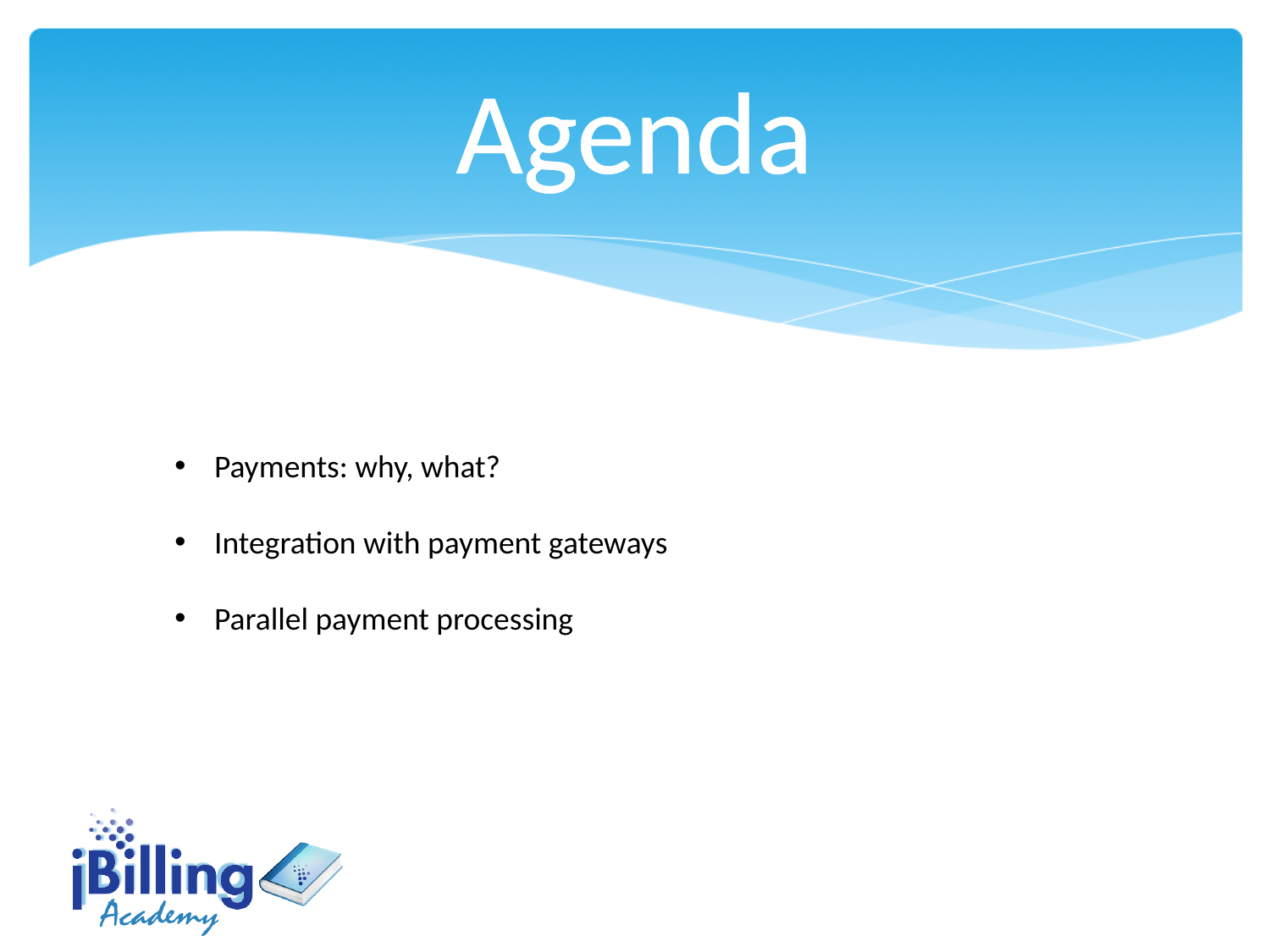

Agenda
Payments: why, what?

Integration with payment gateways

Parallel payment processing